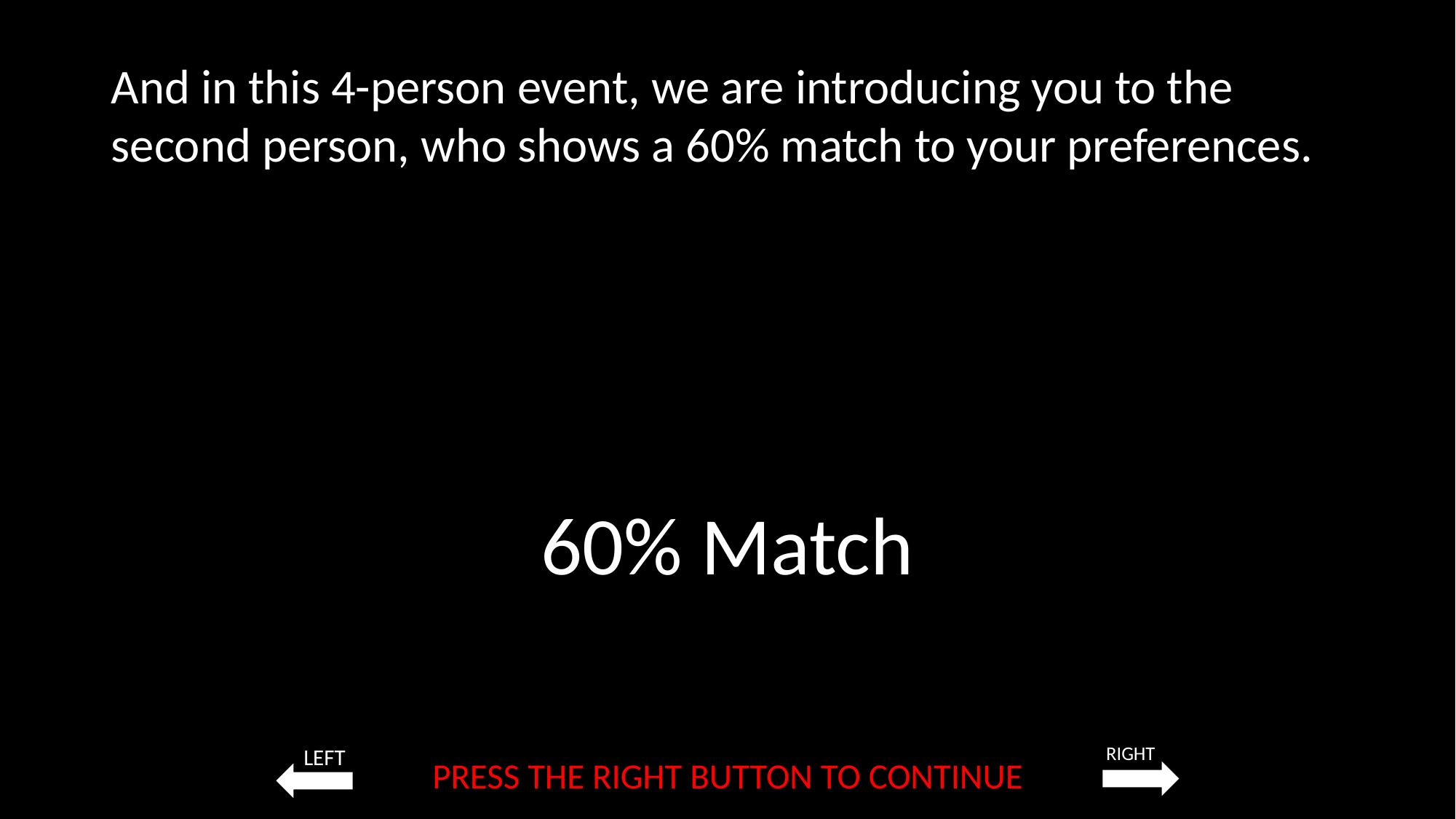

And in this 4-person event, we are introducing you to the second person, who shows a 60% match to your preferences.

60% Match

PRESS THE RIGHT BUTTON TO CONTINUE
RIGHT

LEFT